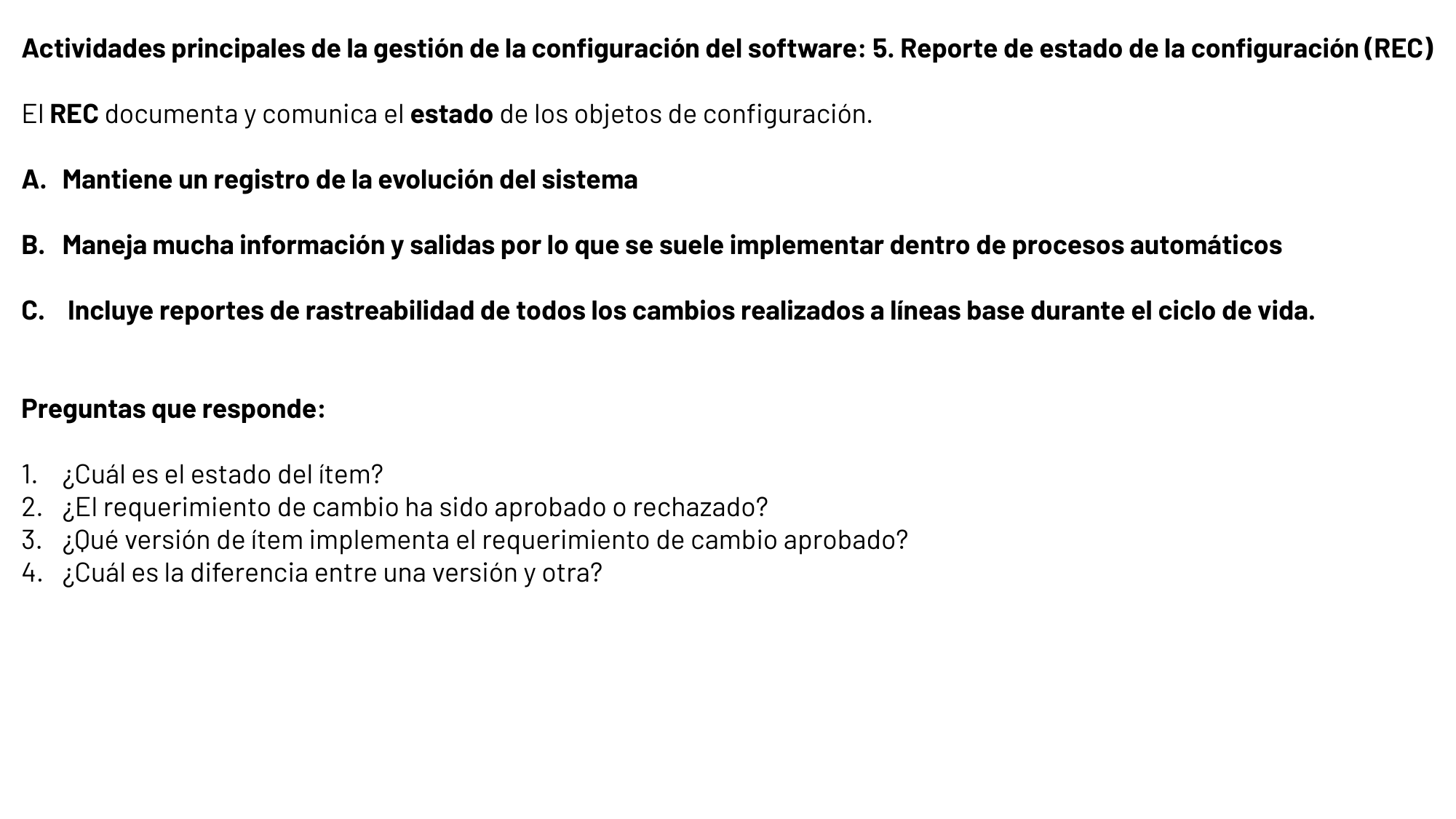

Actividades principales de la gestión de la configuración del software: 5. Reporte de estado de la configuración (REC)

El REC documenta y comunica el estado de los objetos de configuración.

Mantiene un registro de la evolución del sistema

Maneja mucha información y salidas por lo que se suele implementar dentro de procesos automáticos

 Incluye reportes de rastreabilidad de todos los cambios realizados a líneas base durante el ciclo de vida.

Preguntas que responde:

¿Cuál es el estado del ítem?
¿El requerimiento de cambio ha sido aprobado o rechazado?
¿Qué versión de ítem implementa el requerimiento de cambio aprobado?
¿Cuál es la diferencia entre una versión y otra?